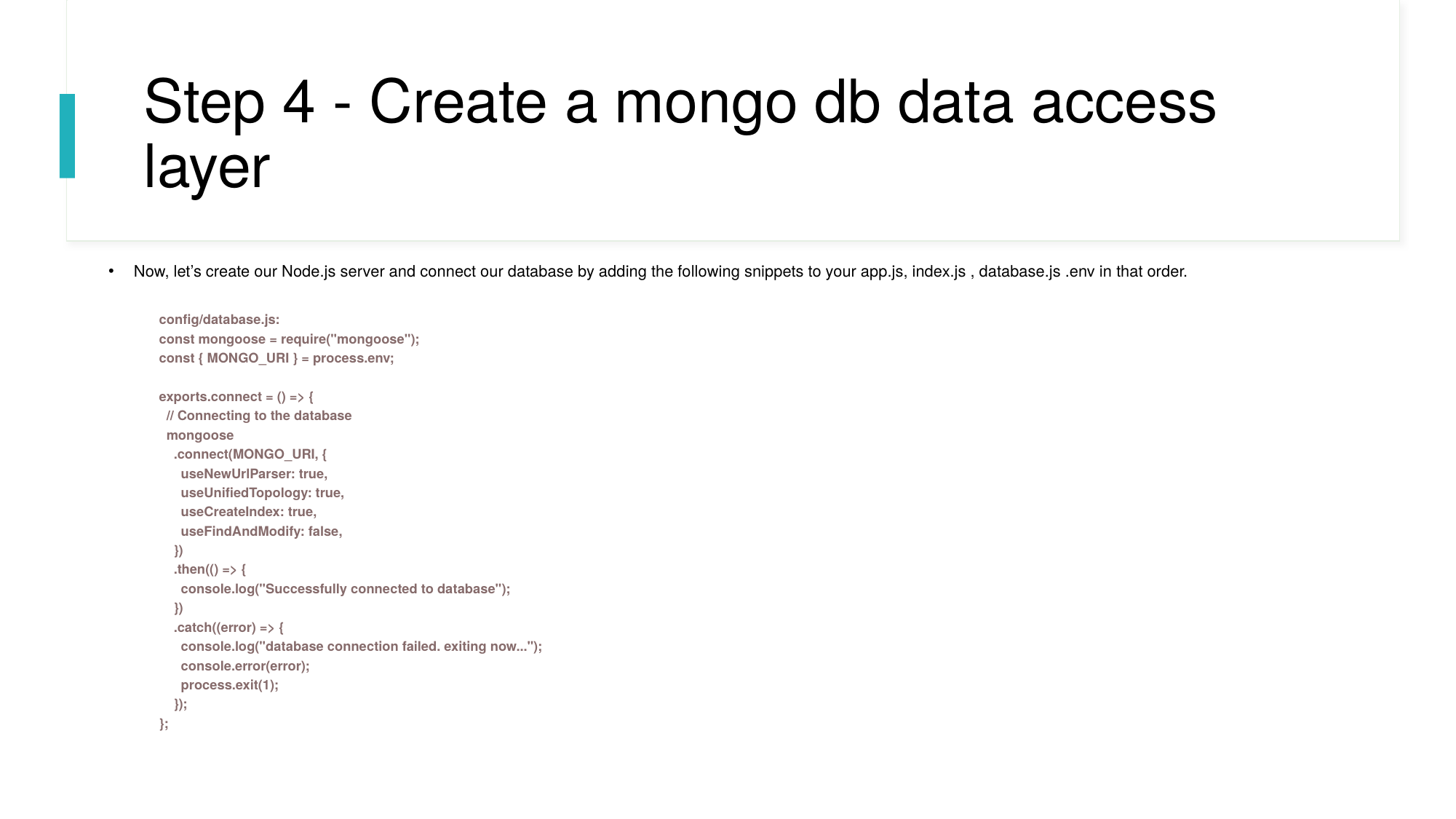

# Step 4 - Create a mongo db data access layer
Now, let’s create our Node.js server and connect our database by adding the following snippets to your app.js, index.js , database.js .env in that order.

config/database.js:
const mongoose = require("mongoose");
const { MONGO_URI } = process.env;

exports.connect = () => {
  // Connecting to the database
  mongoose
    .connect(MONGO_URI, {
      useNewUrlParser: true,
      useUnifiedTopology: true,
      useCreateIndex: true,
      useFindAndModify: false,
    })
    .then(() => {
      console.log("Successfully connected to database");
    })
    .catch((error) => {
      console.log("database connection failed. exiting now...");
      console.error(error);
      process.exit(1);
    });
};